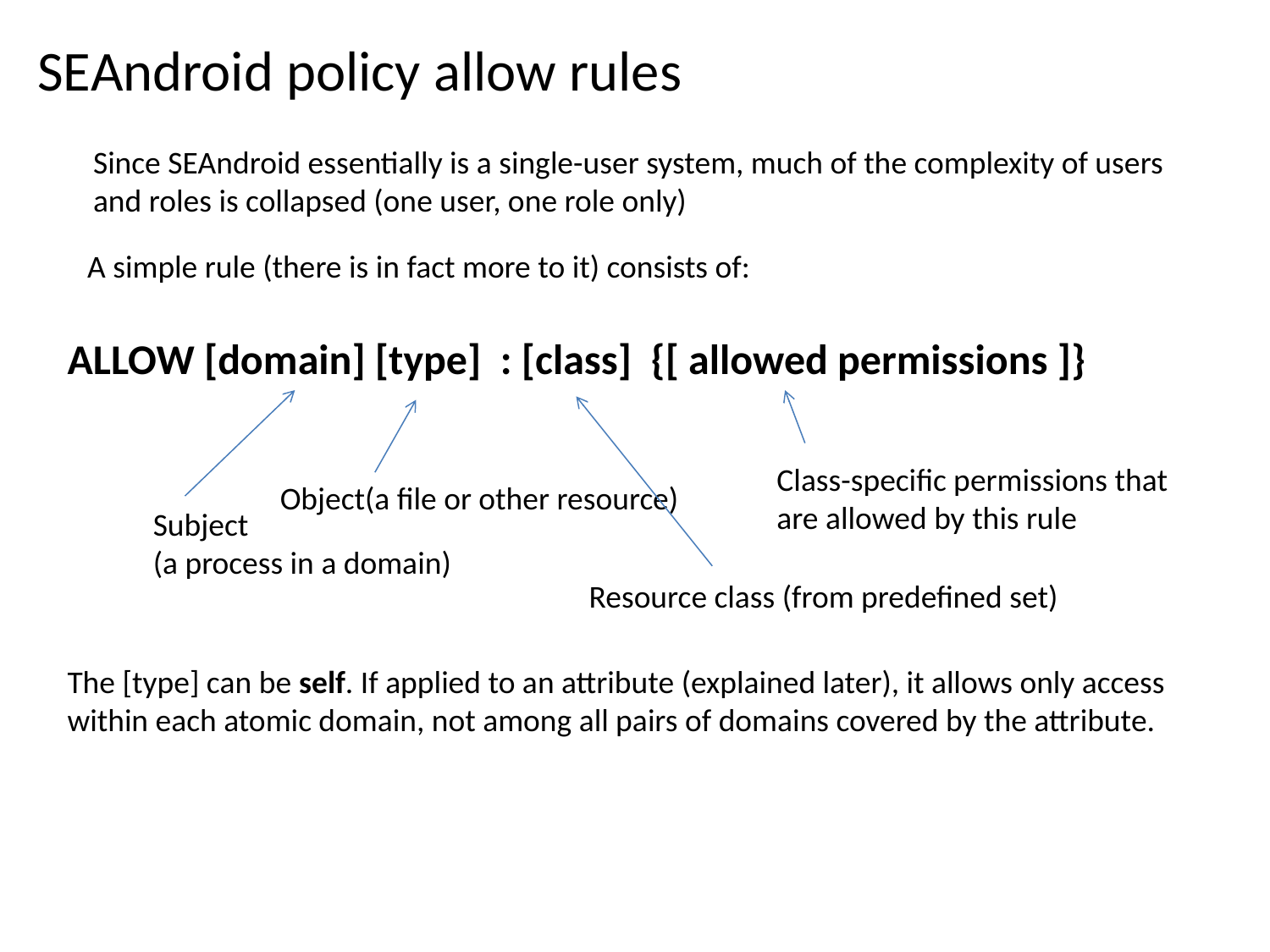

# SEAndroid policy allow rules
Since SEAndroid essentially is a single-user system, much of the complexity of users
and roles is collapsed (one user, one role only)
A simple rule (there is in fact more to it) consists of:
ALLOW [domain] [type]  : [class]  {[ allowed permissions ]}
Class-specific permissions that
are allowed by this rule
Object(a file or other resource)
Subject
(a process in a domain)
Resource class (from predefined set)
The [type] can be self. If applied to an attribute (explained later), it allows only access within each atomic domain, not among all pairs of domains covered by the attribute.